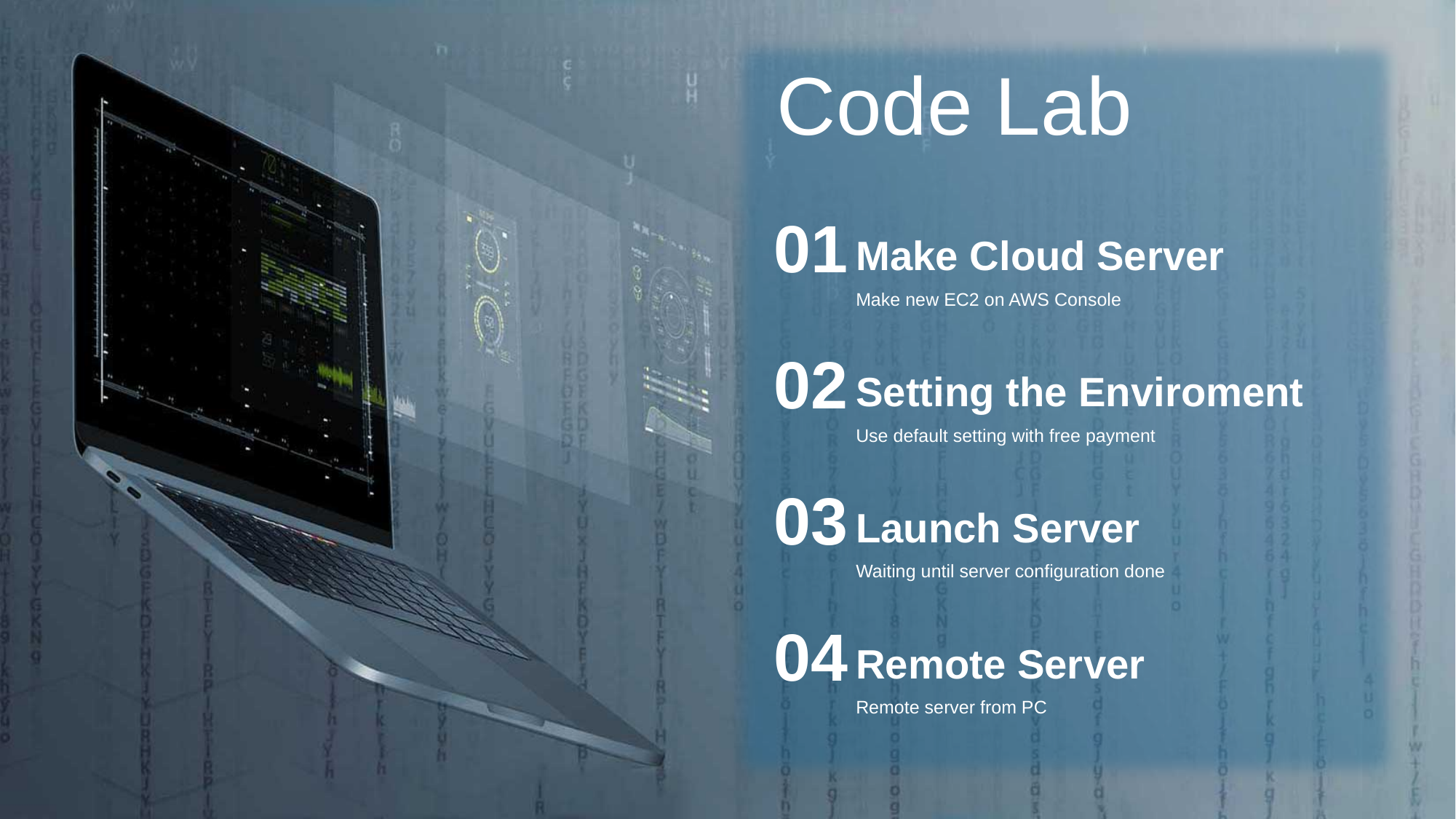

Code Lab
01
Make Cloud Server
Make new EC2 on AWS Console
02
Setting the Enviroment
Use default setting with free payment
03
Launch Server
Waiting until server configuration done
04
Remote Server
Remote server from PC